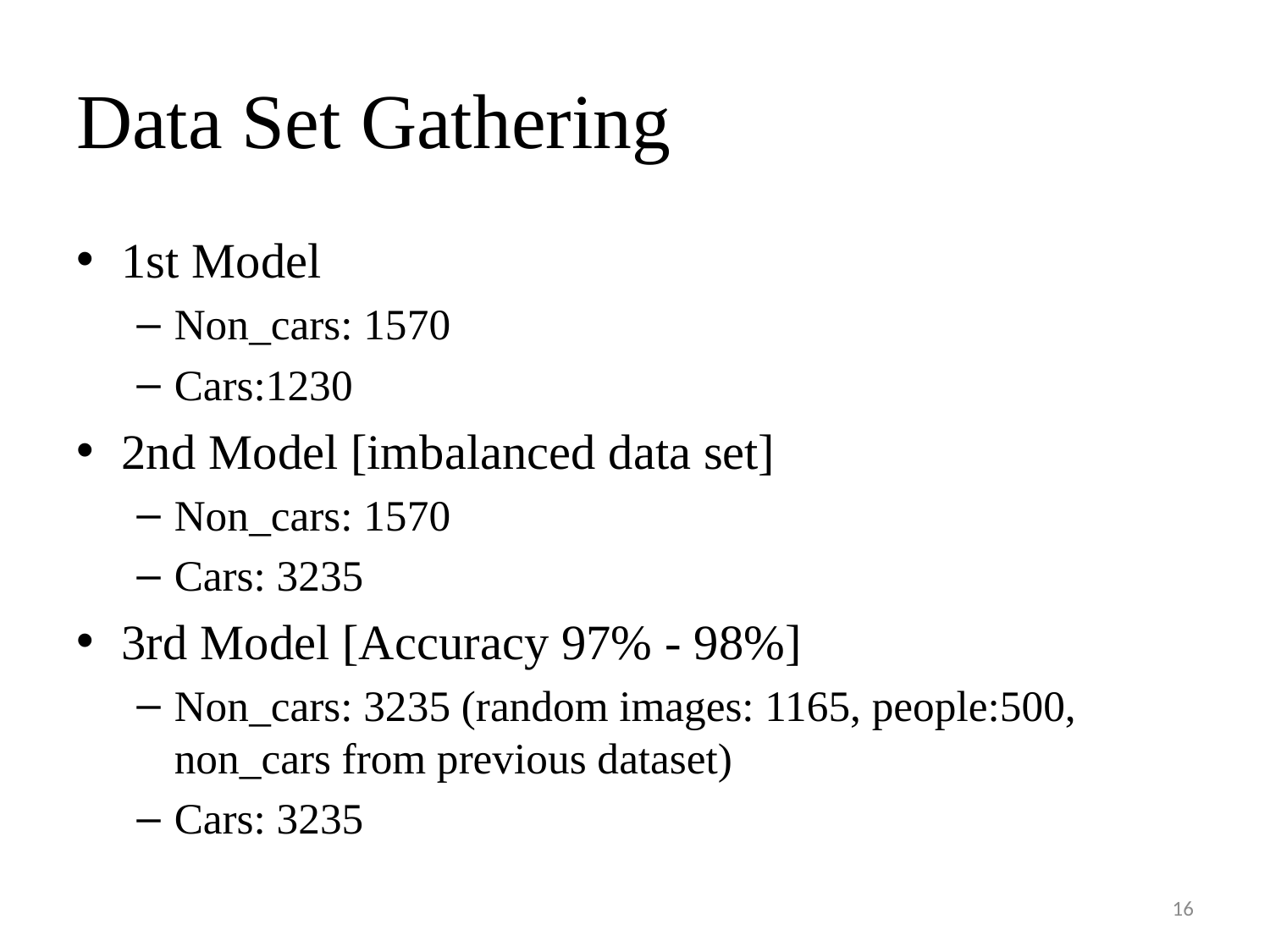

# Data Set Gathering
1st Model
Non_cars: 1570
Cars:1230
2nd Model [imbalanced data set]
Non_cars: 1570
Cars: 3235
3rd Model [Accuracy 97% - 98%]
Non_cars: 3235 (random images: 1165, people:500, non_cars from previous dataset)
Cars: 3235
16